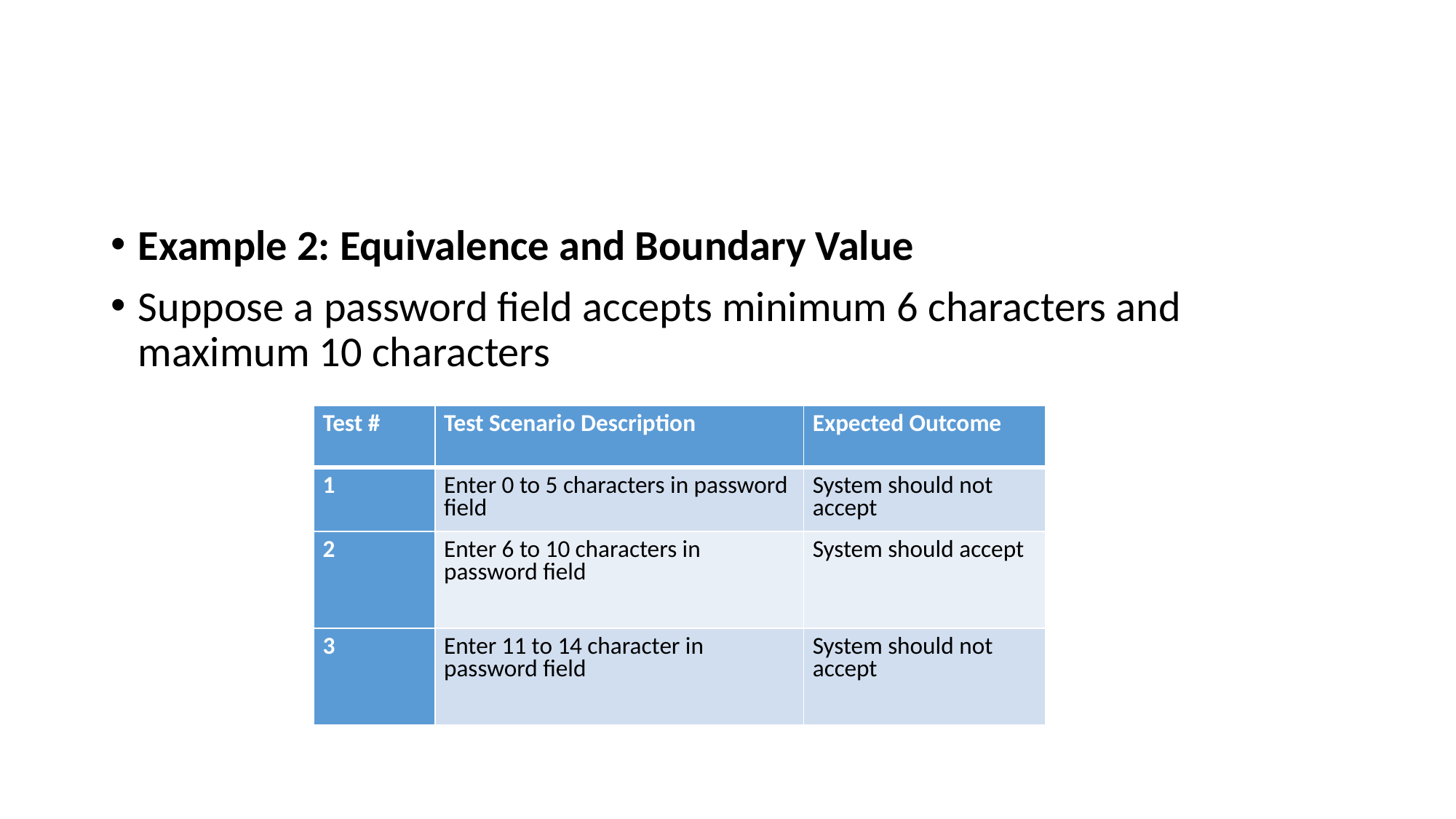

#
Example 2: Equivalence and Boundary Value
Suppose a password field accepts minimum 6 characters and maximum 10 characters

| Test # | Test Scenario Description | Expected Outcome |
| --- | --- | --- |
| 1 | Enter 0 to 5 characters in password field | System should not accept |
| 2 | Enter 6 to 10 characters in password field | System should accept |
| 3 | Enter 11 to 14 character in password field | System should not accept |